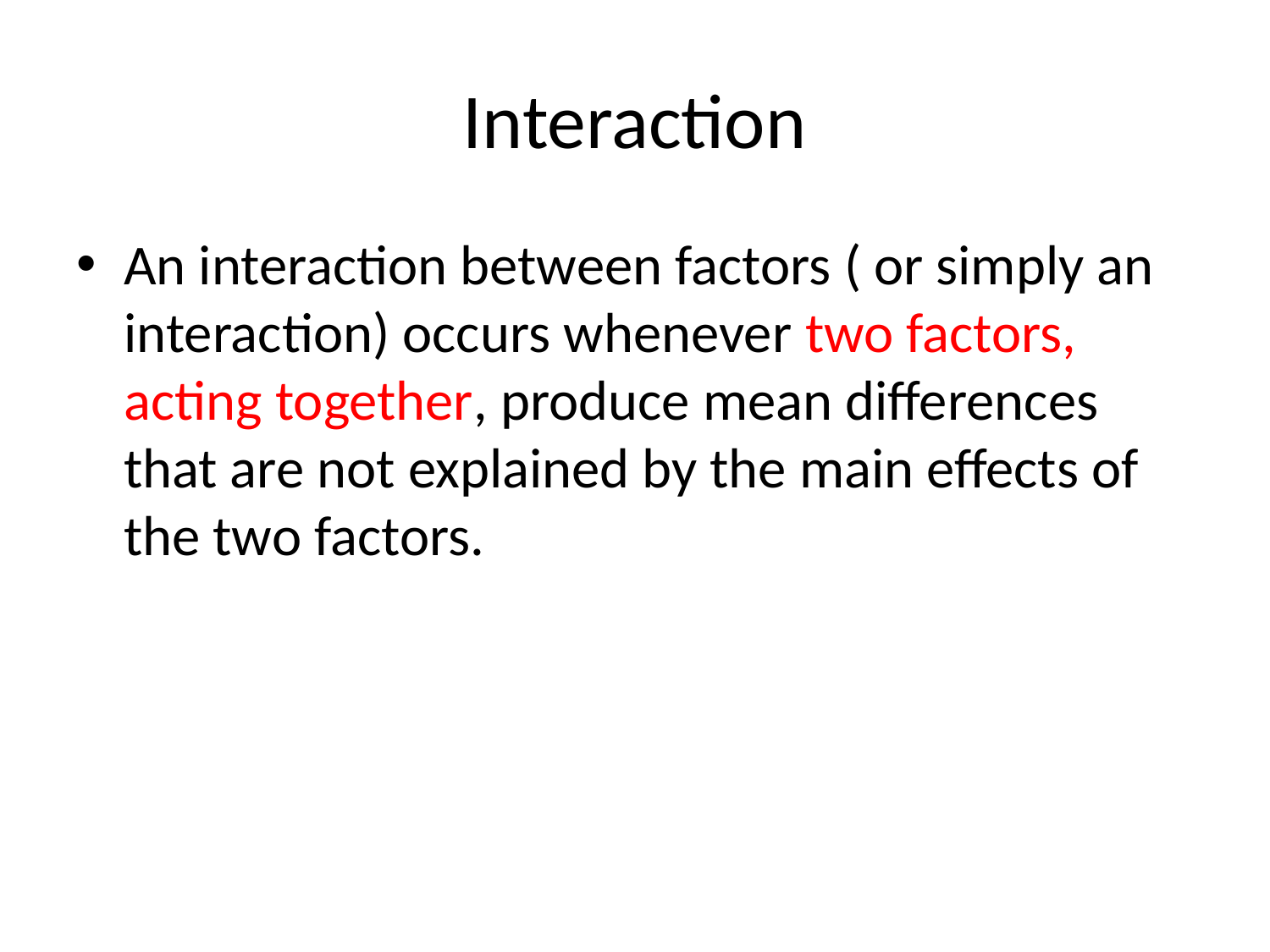

# Interaction
An interaction between factors ( or simply an interaction) occurs whenever two factors, acting together, produce mean differences that are not explained by the main effects of the two factors.